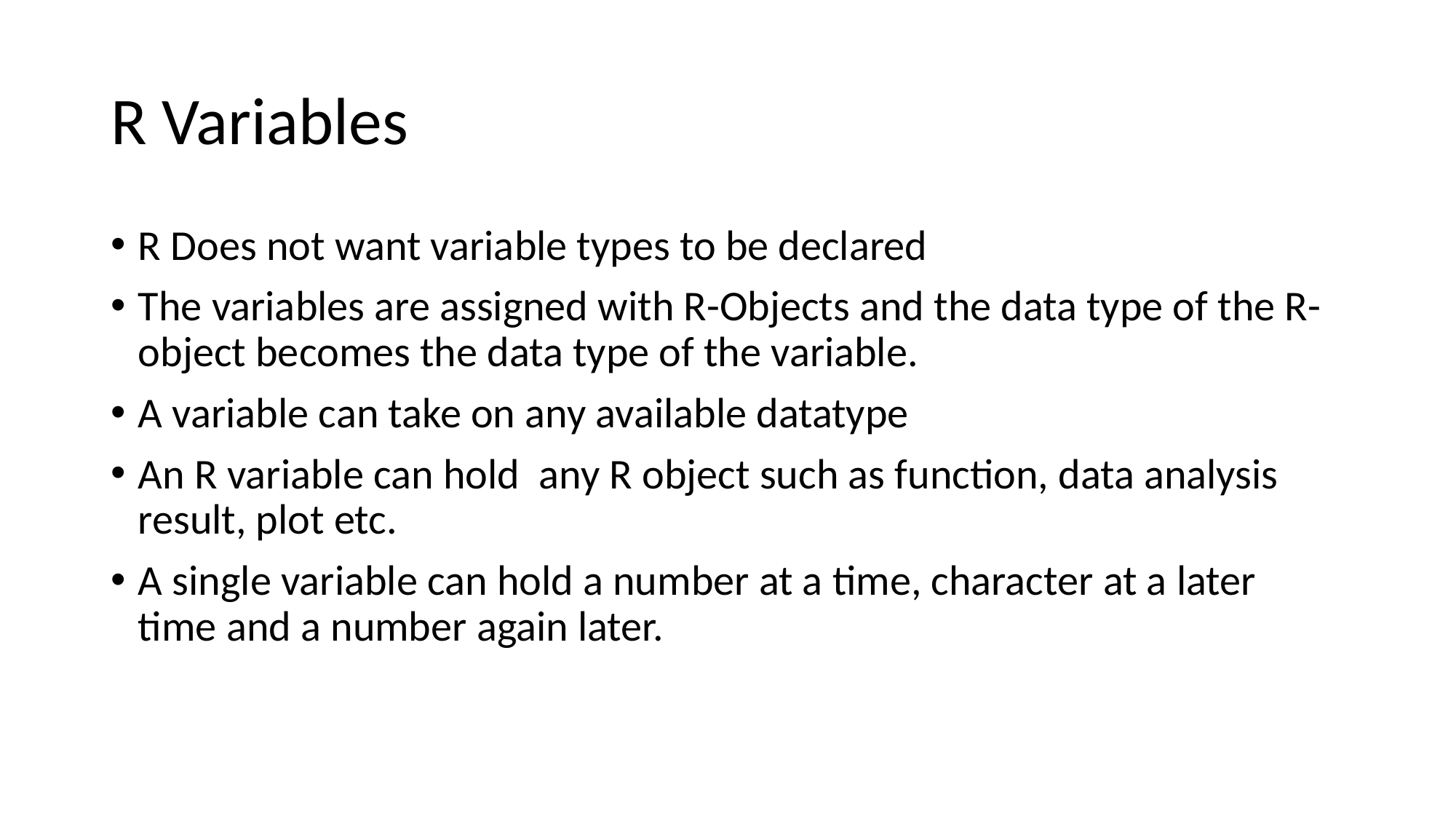

# R Variables
R Does not want variable types to be declared
The variables are assigned with R-Objects and the data type of the R-object becomes the data type of the variable.
A variable can take on any available datatype
An R variable can hold  any R object such as function, data analysis result, plot etc.
A single variable can hold a number at a time, character at a later time and a number again later.